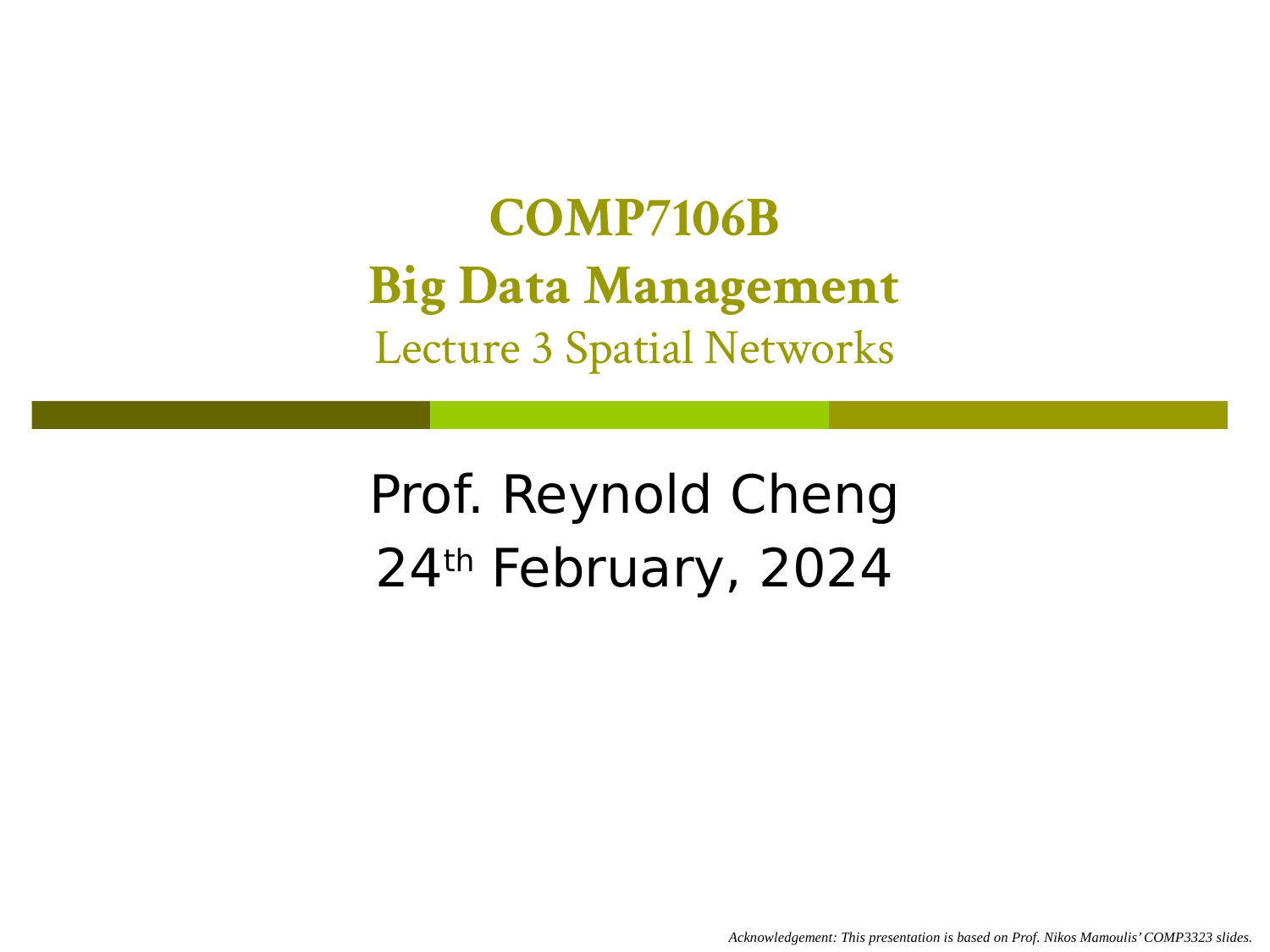

# COMP7106B Big Data Management Lecture 3 Spatial Networks
Prof. Reynold Cheng
24th February, 2024
Acknowledgement: This presentation is based on Prof. Nikos Mamoulis’ COMP3323 slides.